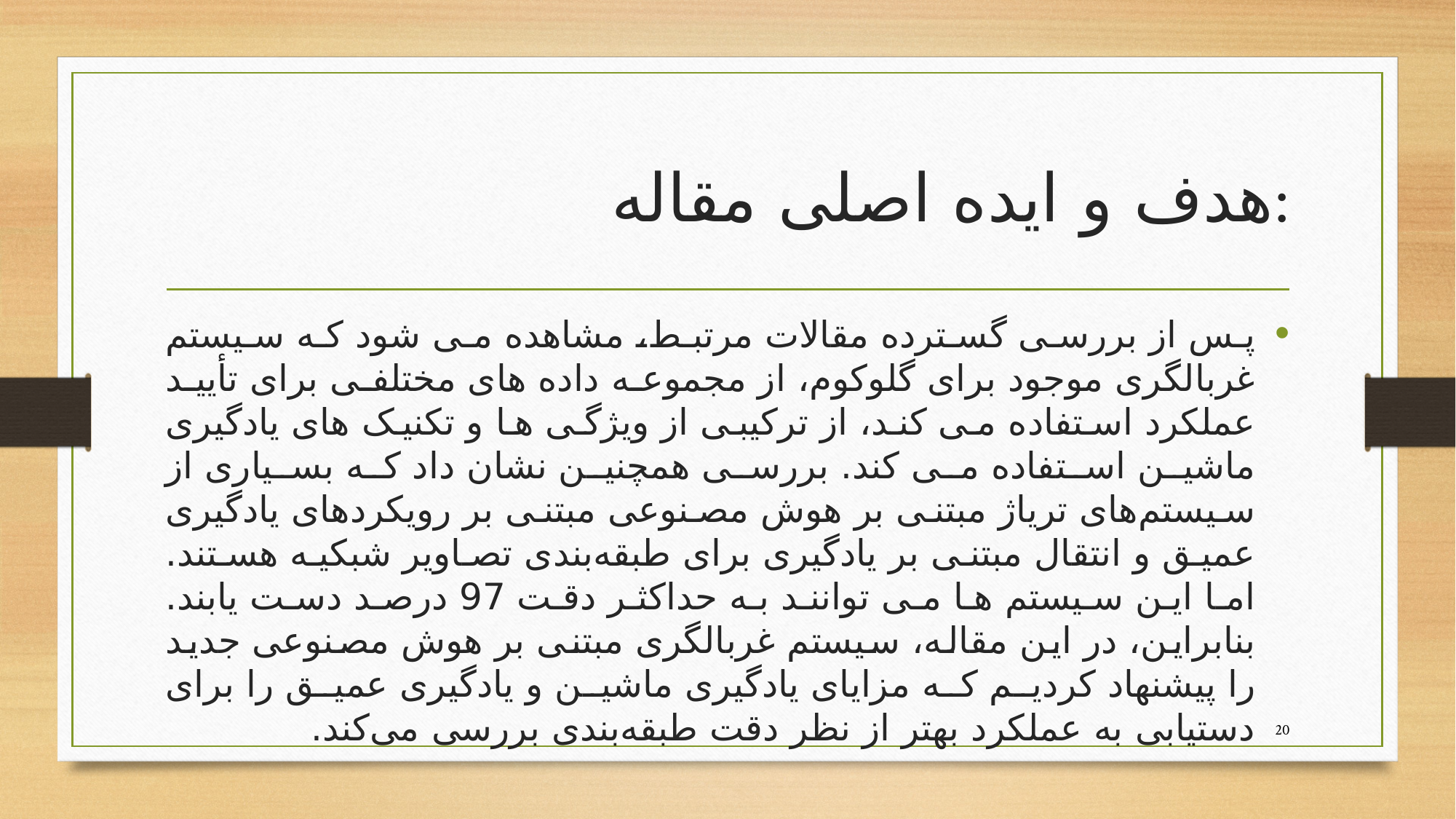

# هدف و ایده اصلی مقاله:
پس از بررسی گسترده مقالات مرتبط، مشاهده می شود که سیستم غربالگری موجود برای گلوکوم، از مجموعه داده های مختلفی برای تأیید عملکرد استفاده می کند، از ترکیبی از ویژگی ها و تکنیک های یادگیری ماشین استفاده می کند. بررسی همچنین نشان داد که بسیاری از سیستم‌های تریاژ مبتنی بر هوش مصنوعی مبتنی بر رویکردهای یادگیری عمیق و انتقال مبتنی بر یادگیری برای طبقه‌بندی تصاویر شبکیه هستند. اما این سیستم ها می توانند به حداکثر دقت 97 درصد دست یابند. بنابراین، در این مقاله، سیستم غربالگری مبتنی بر هوش مصنوعی جدید را پیشنهاد کردیم که مزایای یادگیری ماشین و یادگیری عمیق را برای دستیابی به عملکرد بهتر از نظر دقت طبقه‌بندی بررسی می‌کند.

20